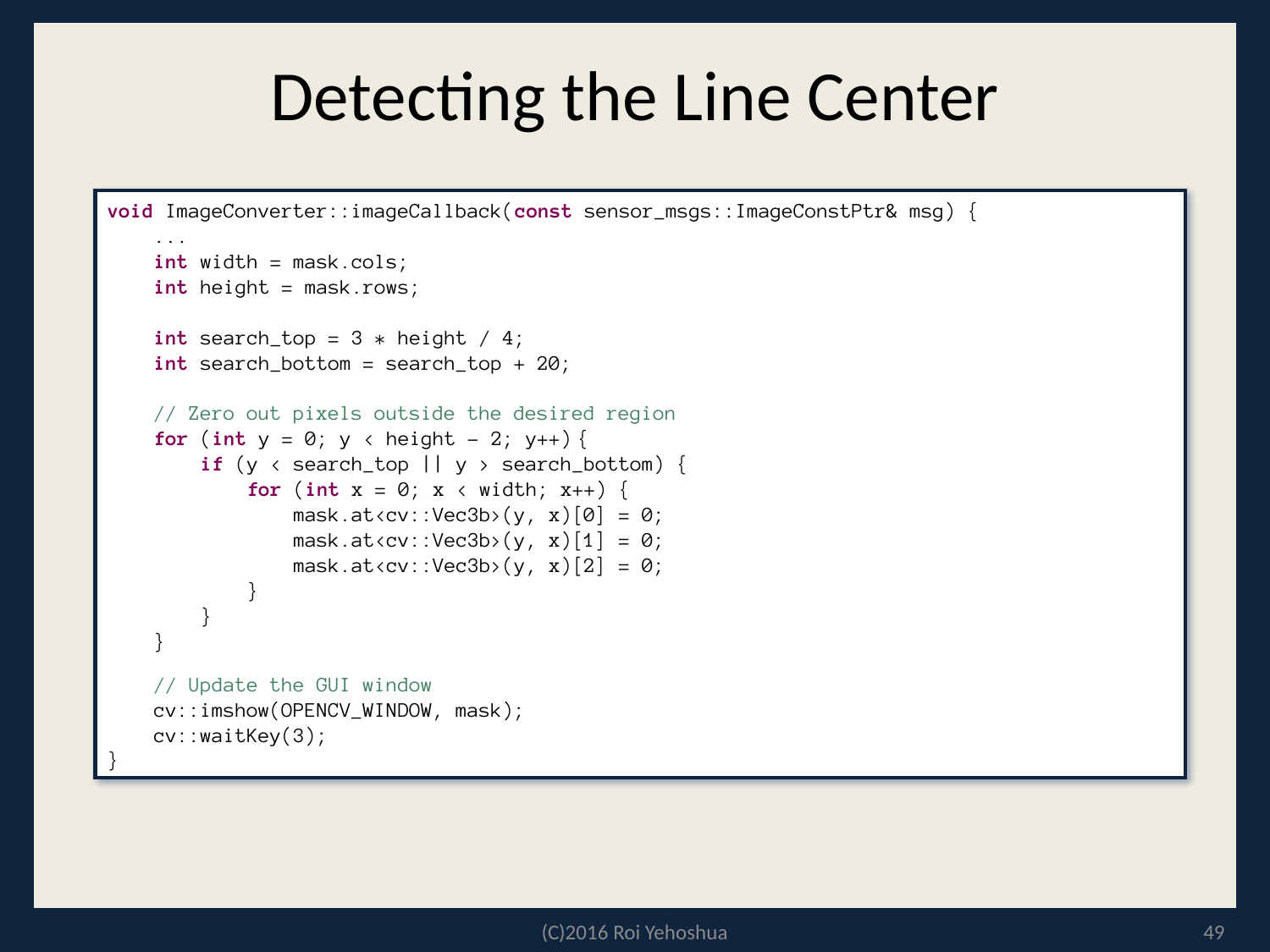

# Detecting the Line Center
void ImageConverter::imageCallback(const sensor_msgs::ImageConstPtr& msg) {
    ...
    int width = mask.cols;
    int height = mask.rows;

    int search_top = 3 * height / 4;
    int search_bottom = search_top + 20;

    // Zero out pixels outside the desired region
    for (int y = 0; y < height - 2; y++) {
        if (y < search_top || y > search_bottom) {
            for (int x = 0; x < width; x++) {
                mask.at<cv::Vec3b>(y, x)[0] = 0;
                mask.at<cv::Vec3b>(y, x)[1] = 0;
                mask.at<cv::Vec3b>(y, x)[2] = 0;
            }
        }
    }
    // Update the GUI window
    cv::imshow(OPENCV_WINDOW, mask);
    cv::waitKey(3);
}
(C)2016 Roi Yehoshua
49